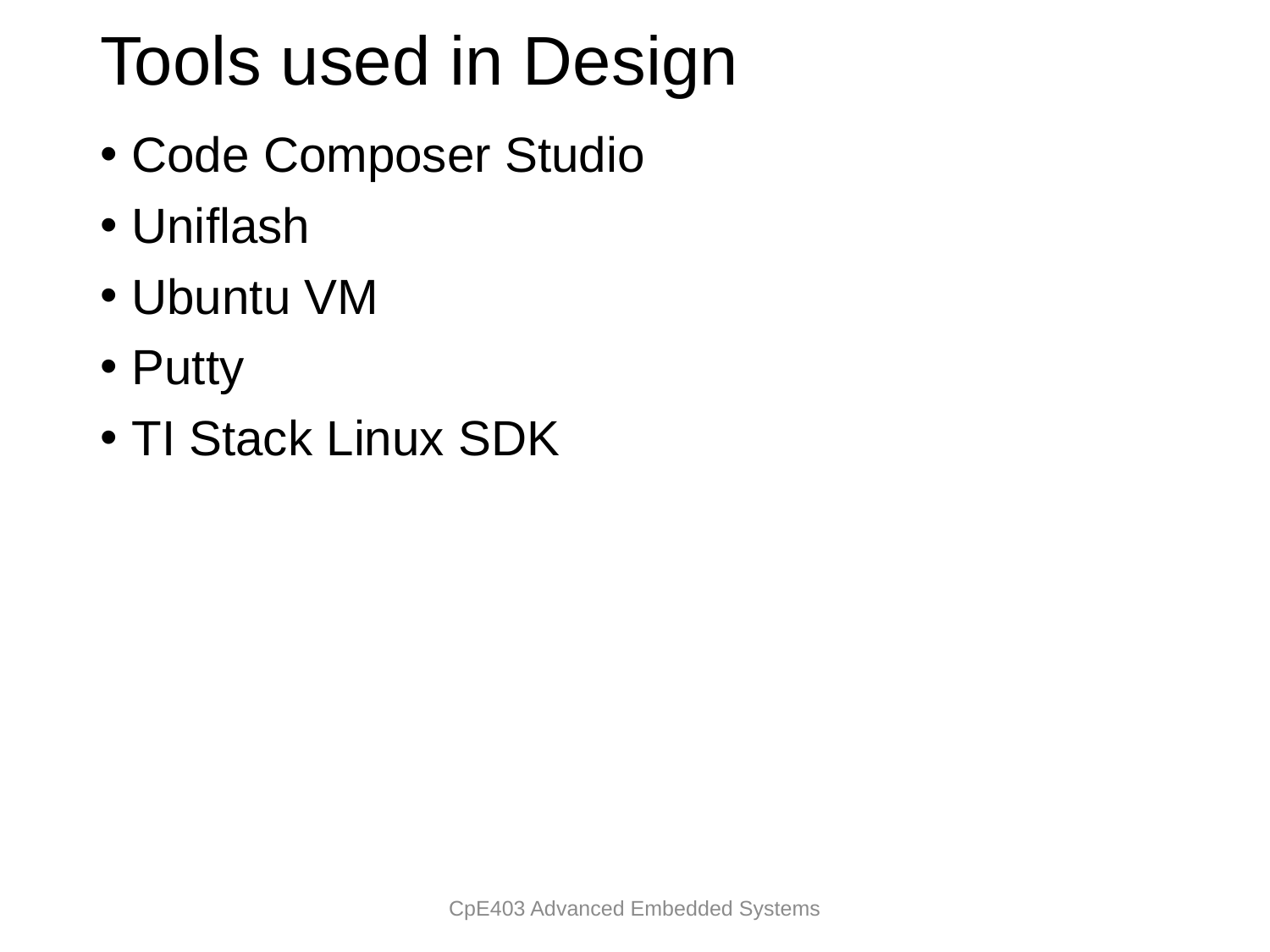

# Tools used in Design
Code Composer Studio
Uniflash
Ubuntu VM
Putty
TI Stack Linux SDK
CpE403 Advanced Embedded Systems